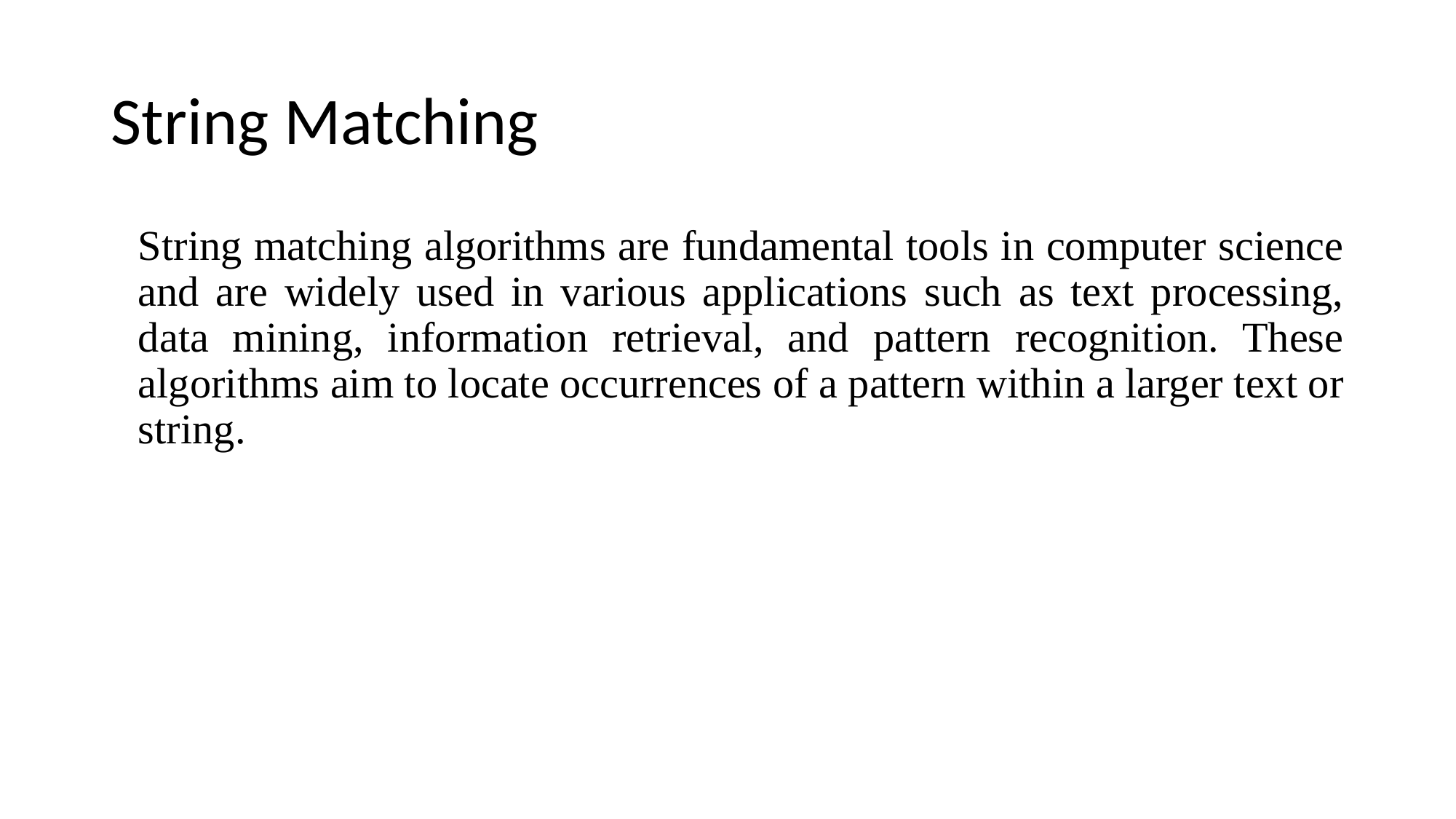

# String Matching
	String matching algorithms are fundamental tools in computer science and are widely used in various applications such as text processing, data mining, information retrieval, and pattern recognition. These algorithms aim to locate occurrences of a pattern within a larger text or string.